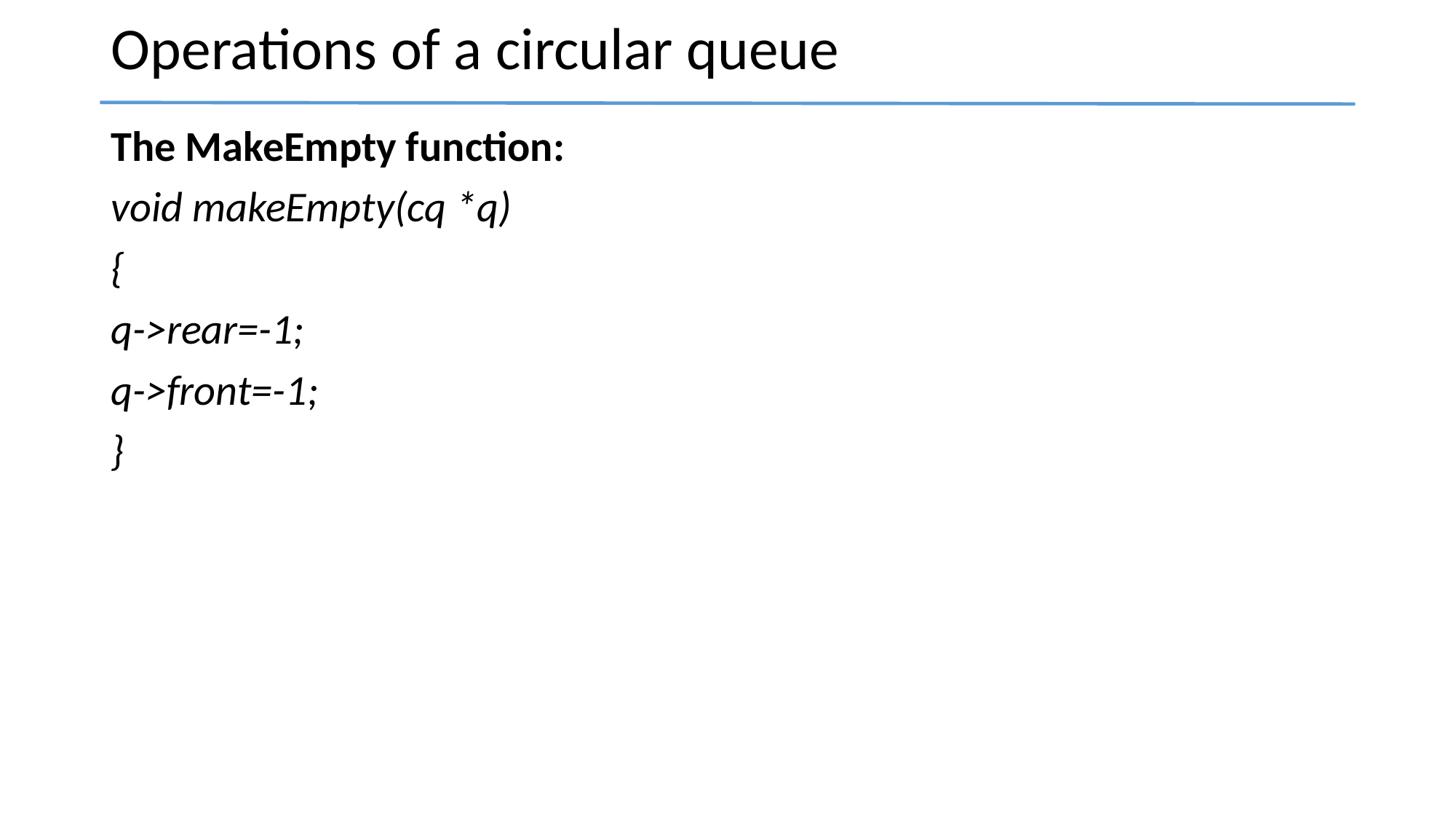

# Operations of a circular queue
The MakeEmpty function:
void makeEmpty(cq *q)
{
q->rear=-1;
q->front=-1;
}